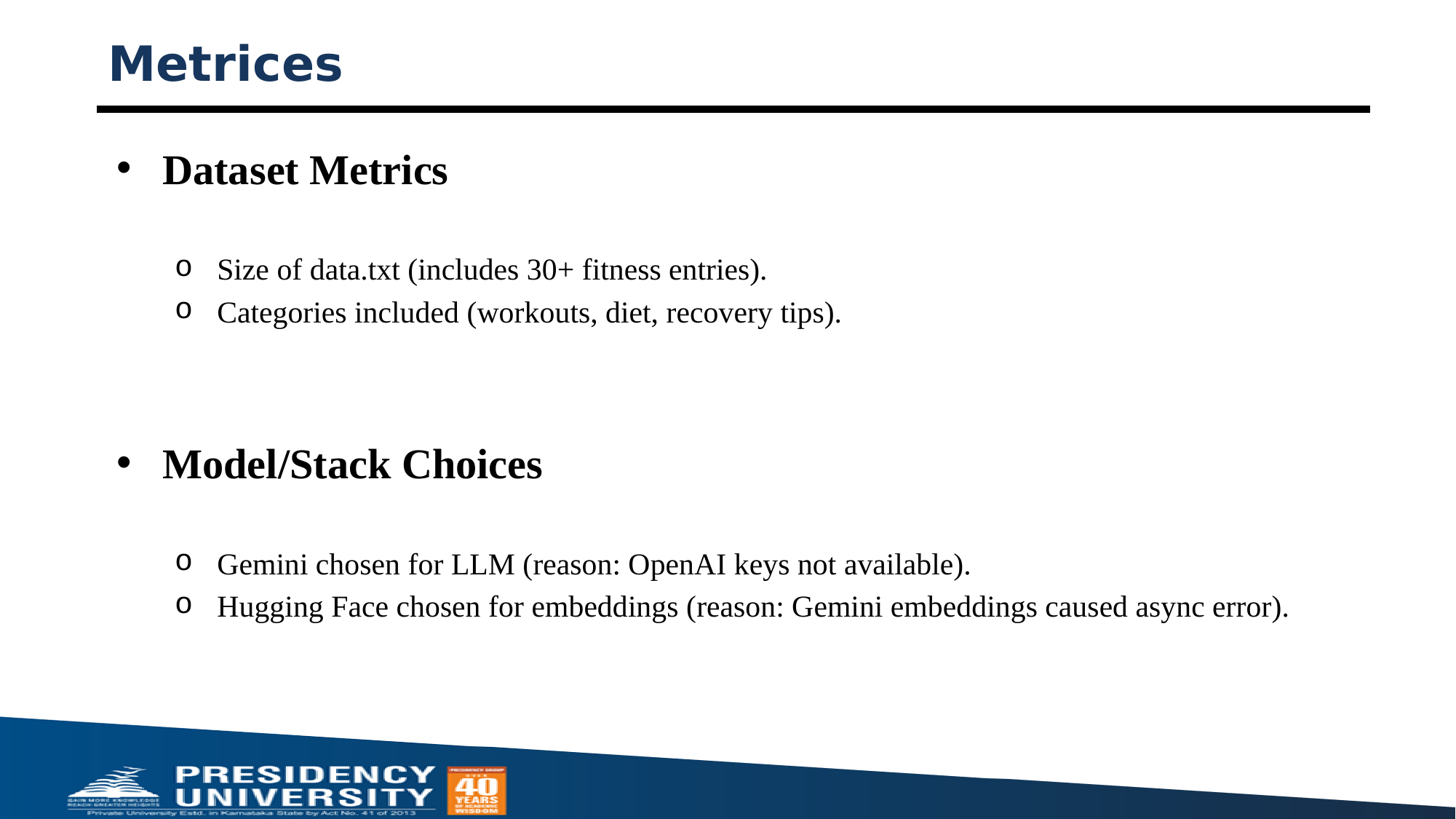

# Metrices
Dataset Metrics

Size of data.txt (includes 30+ fitness entries).
Categories included (workouts, diet, recovery tips).

Model/Stack Choices

Gemini chosen for LLM (reason: OpenAI keys not available).
Hugging Face chosen for embeddings (reason: Gemini embeddings caused async error).